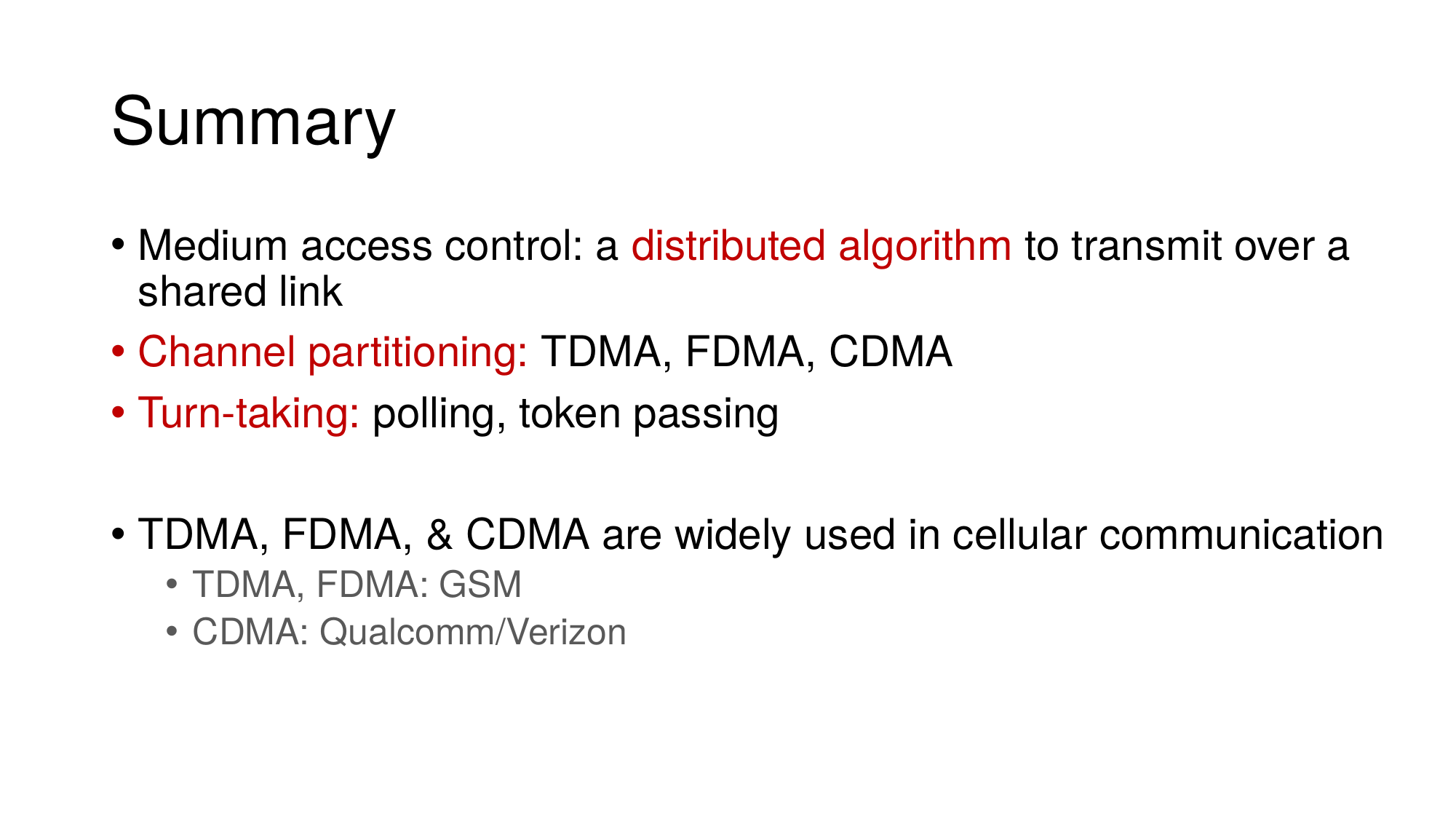

# Summary
Medium access control: a distributed algorithm to transmit over a shared link
Channel partitioning: TDMA, FDMA, CDMA
Turn-taking: polling, token passing

TDMA, FDMA, & CDMA are widely used in cellular communication
TDMA, FDMA: GSM
CDMA: Qualcomm/Verizon